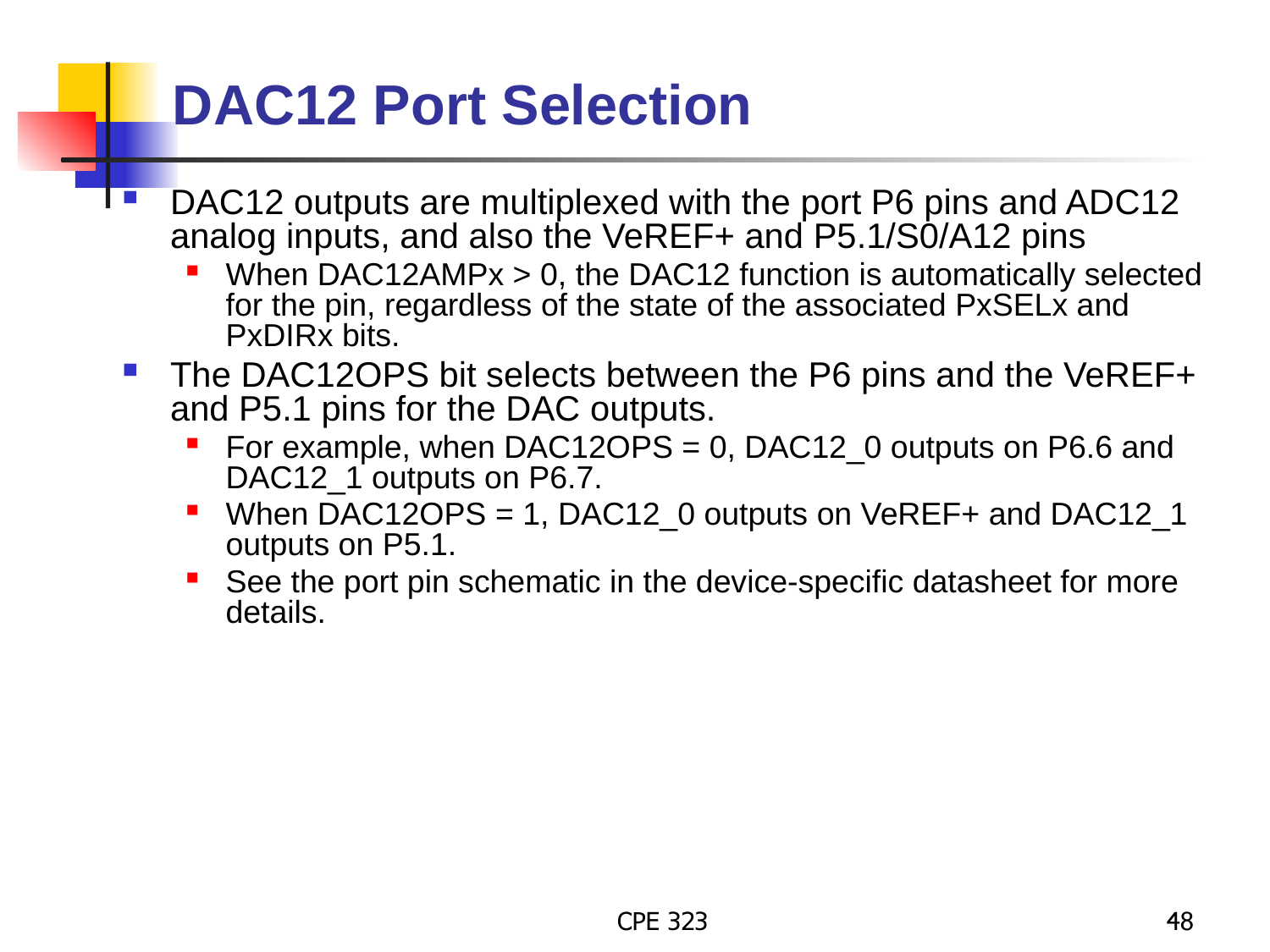

# DAC12 Port Selection
DAC12 outputs are multiplexed with the port P6 pins and ADC12 analog inputs, and also the VeREF+ and P5.1/S0/A12 pins
When DAC12AMPx > 0, the DAC12 function is automatically selected for the pin, regardless of the state of the associated PxSELx and PxDIRx bits.
The DAC12OPS bit selects between the P6 pins and the VeREF+ and P5.1 pins for the DAC outputs.
For example, when DAC12OPS = 0, DAC12_0 outputs on P6.6 and DAC12_1 outputs on P6.7.
When DAC12OPS = 1, DAC12_0 outputs on VeREF+ and DAC12_1 outputs on P5.1.
See the port pin schematic in the device-specific datasheet for more details.
CPE 323
48